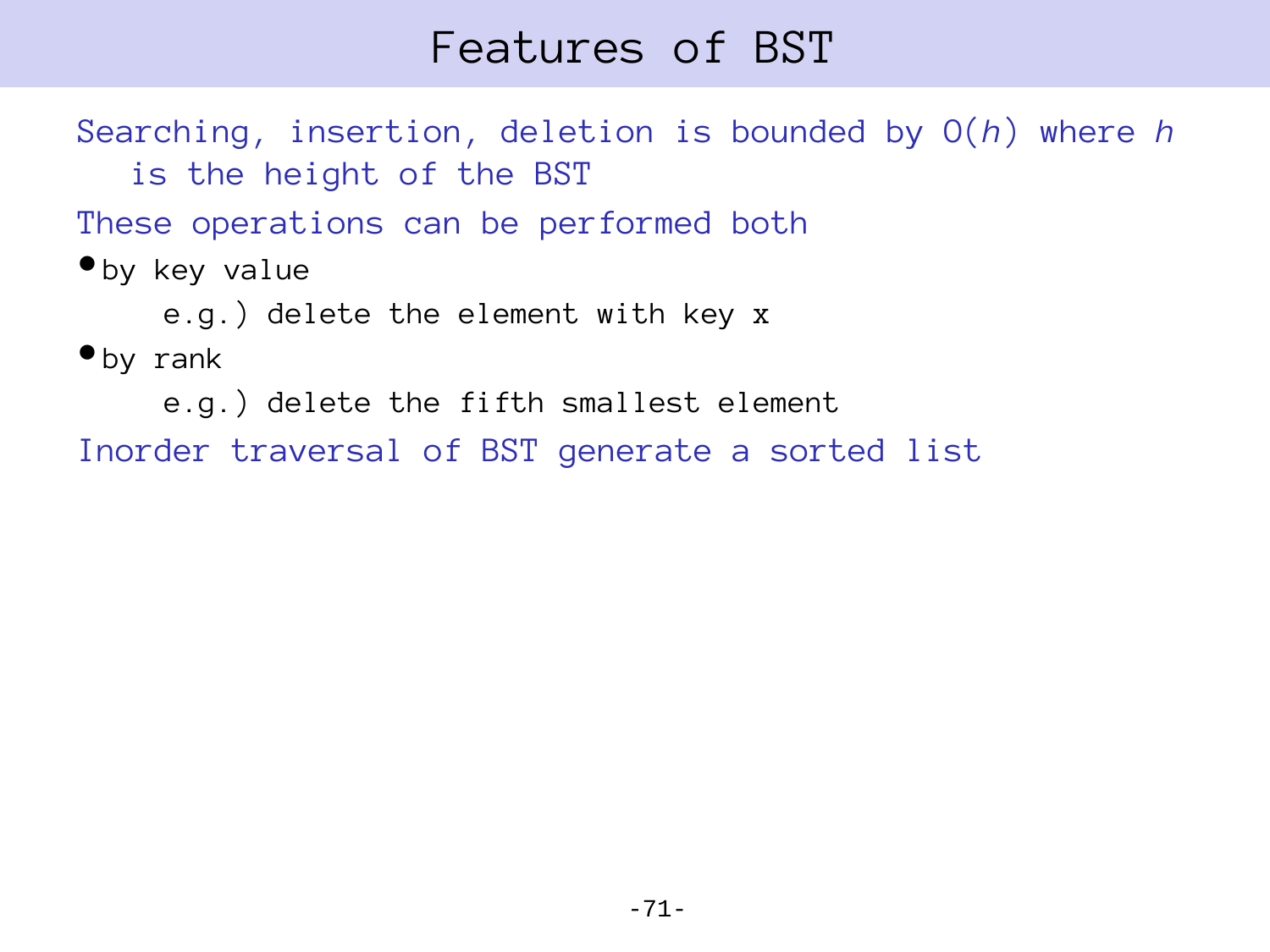

# Features of BST
Searching, insertion, deletion is bounded by O(h) where h is the height of the BST
These operations can be performed both
by key value
     e.g.) delete the element with key x
by rank
     e.g.) delete the fifth smallest element
Inorder traversal of BST generate a sorted list
-71-